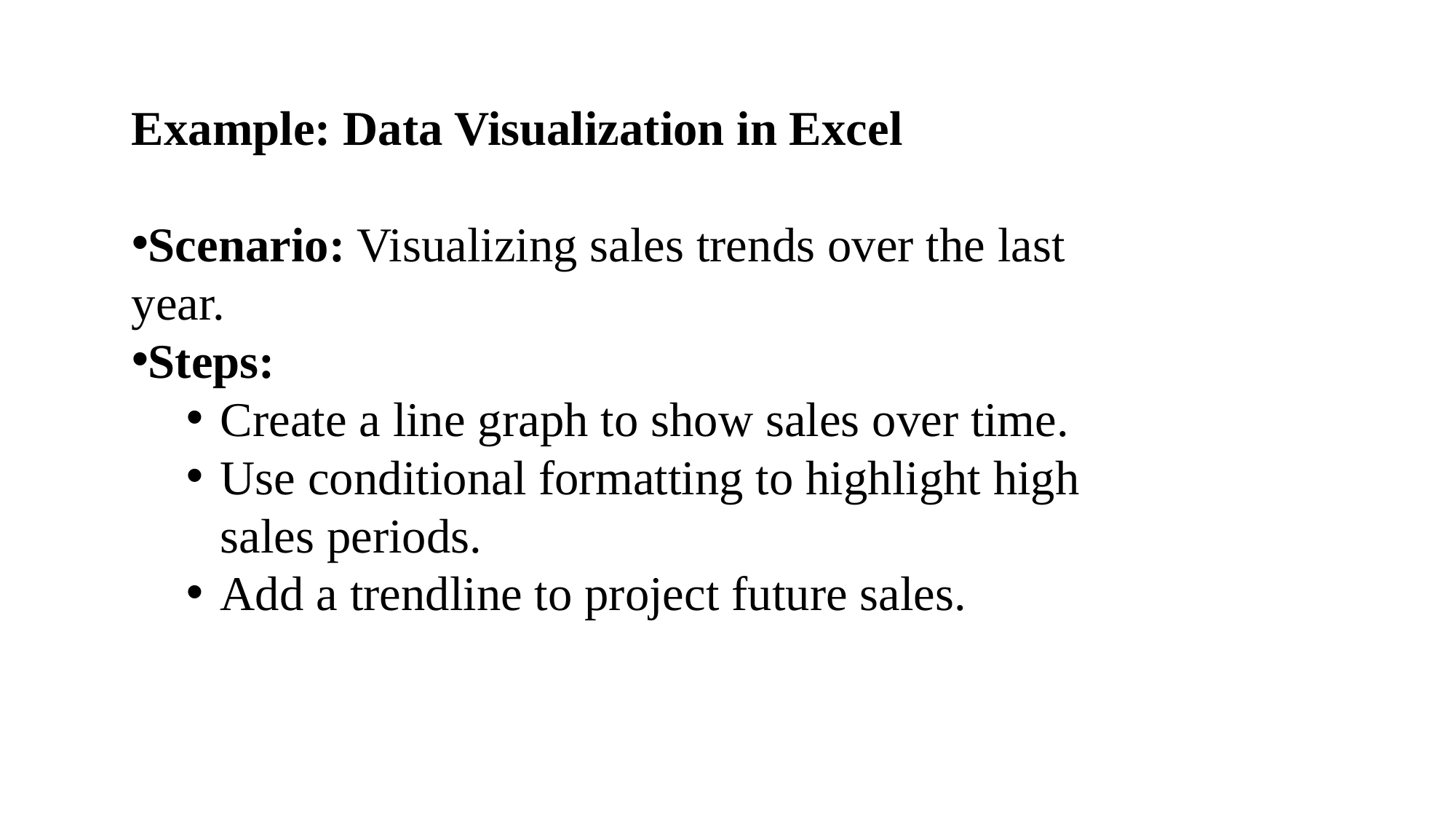

Example: Data Visualization in Excel

Scenario: Visualizing sales trends over the last year.
Steps:
Create a line graph to show sales over time.
Use conditional formatting to highlight high sales periods.
Add a trendline to project future sales.